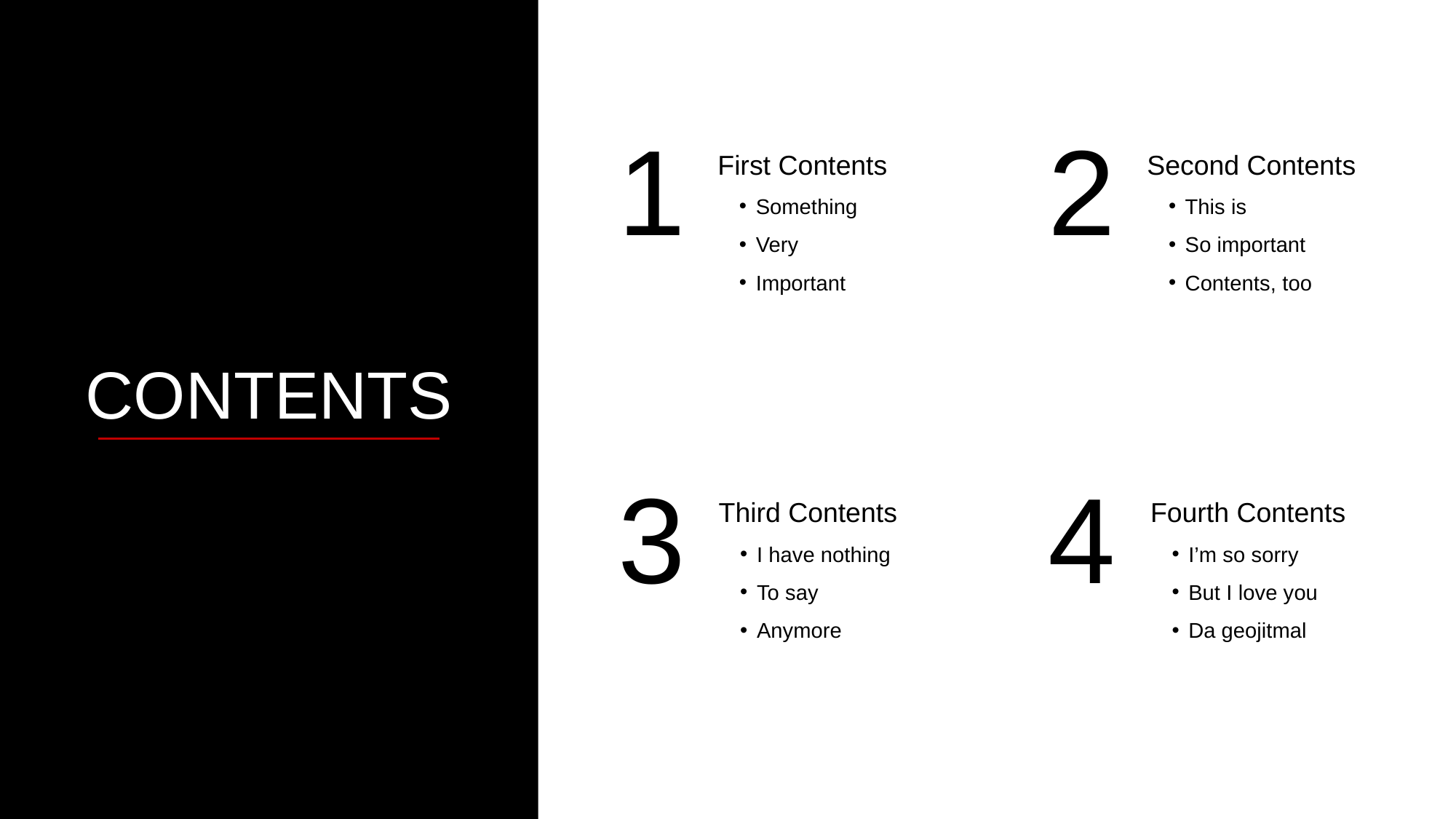

1
2
First Contents
 Something
 Very
 Important
Second Contents
 This is
 So important
 Contents, too
CONTENTS
3
4
Third Contents
 I have nothing
 To say
 Anymore
Fourth Contents
 I’m so sorry
 But I love you
 Da geojitmal